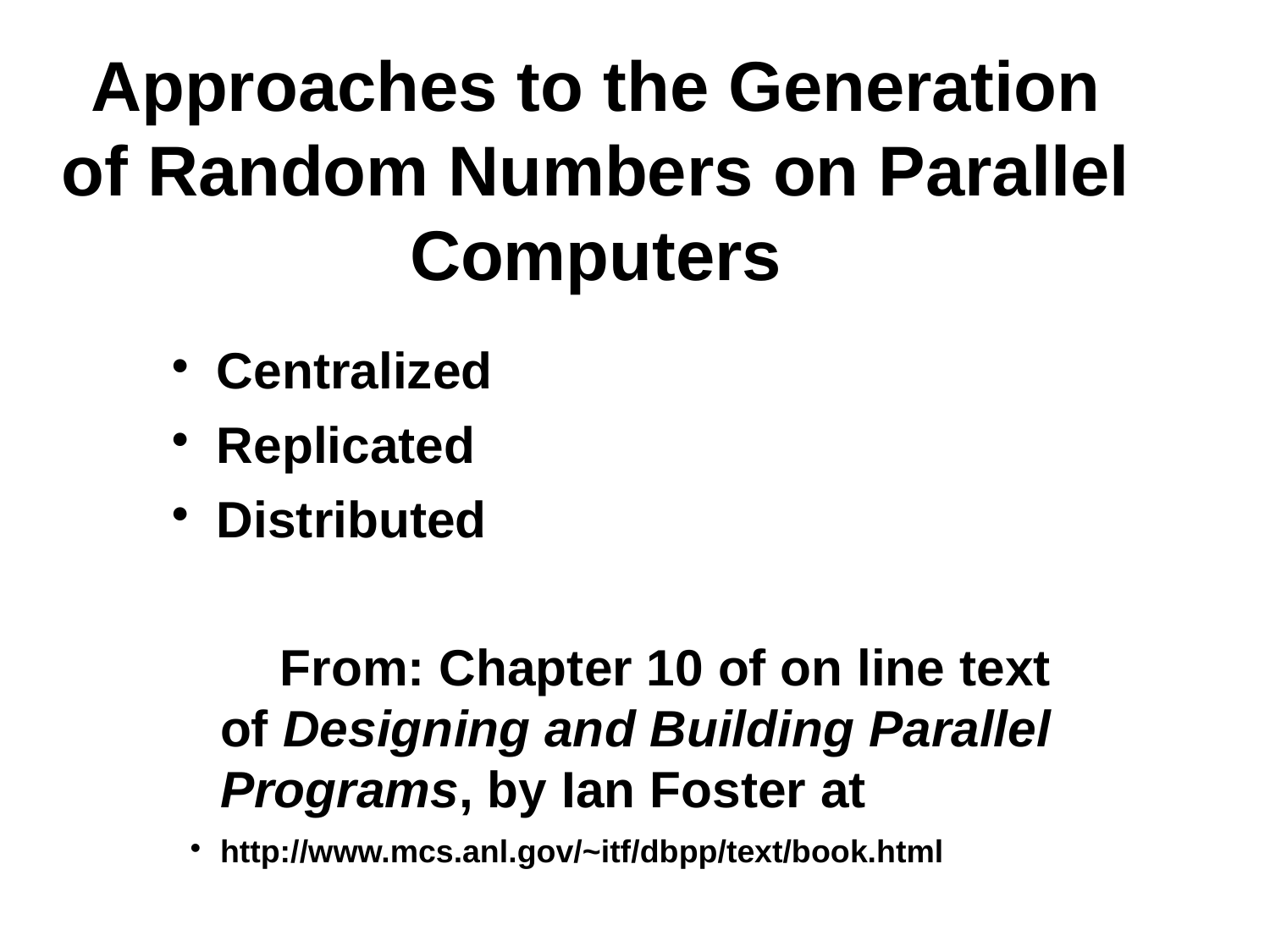

Approaches to the Generation of Random Numbers on Parallel Computers
Centralized
Replicated
Distributed

	From: Chapter 10 of on line text of Designing and Building Parallel Programs, by Ian Foster at
http://www.mcs.anl.gov/~itf/dbpp/text/book.html